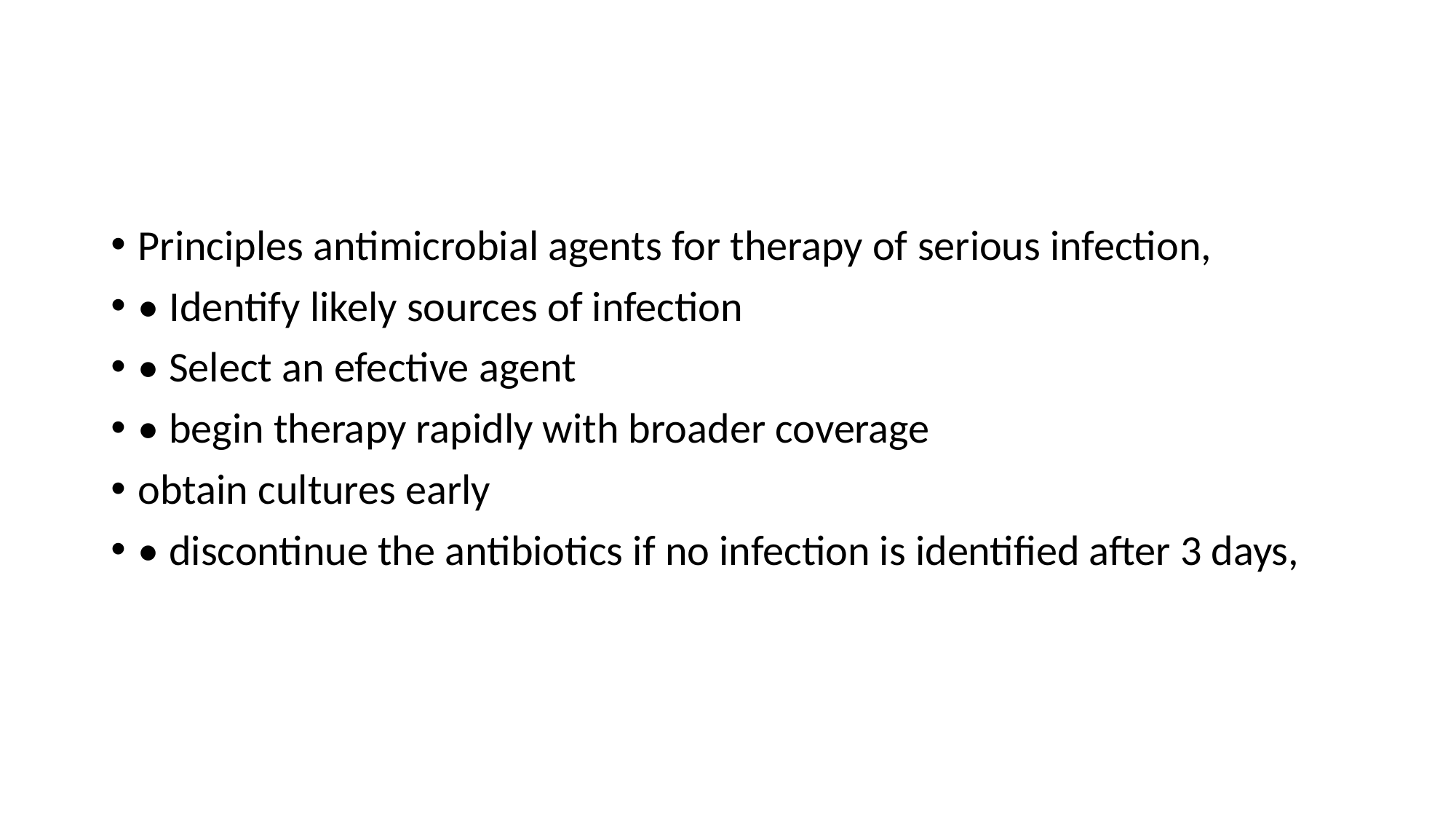

Principles antimicrobial agents for therapy of serious infection,
• Identify likely sources of infection
• Select an efective agent
• begin therapy rapidly with broader coverage
obtain cultures early
• discontinue the antibiotics if no infection is identified after 3 days,